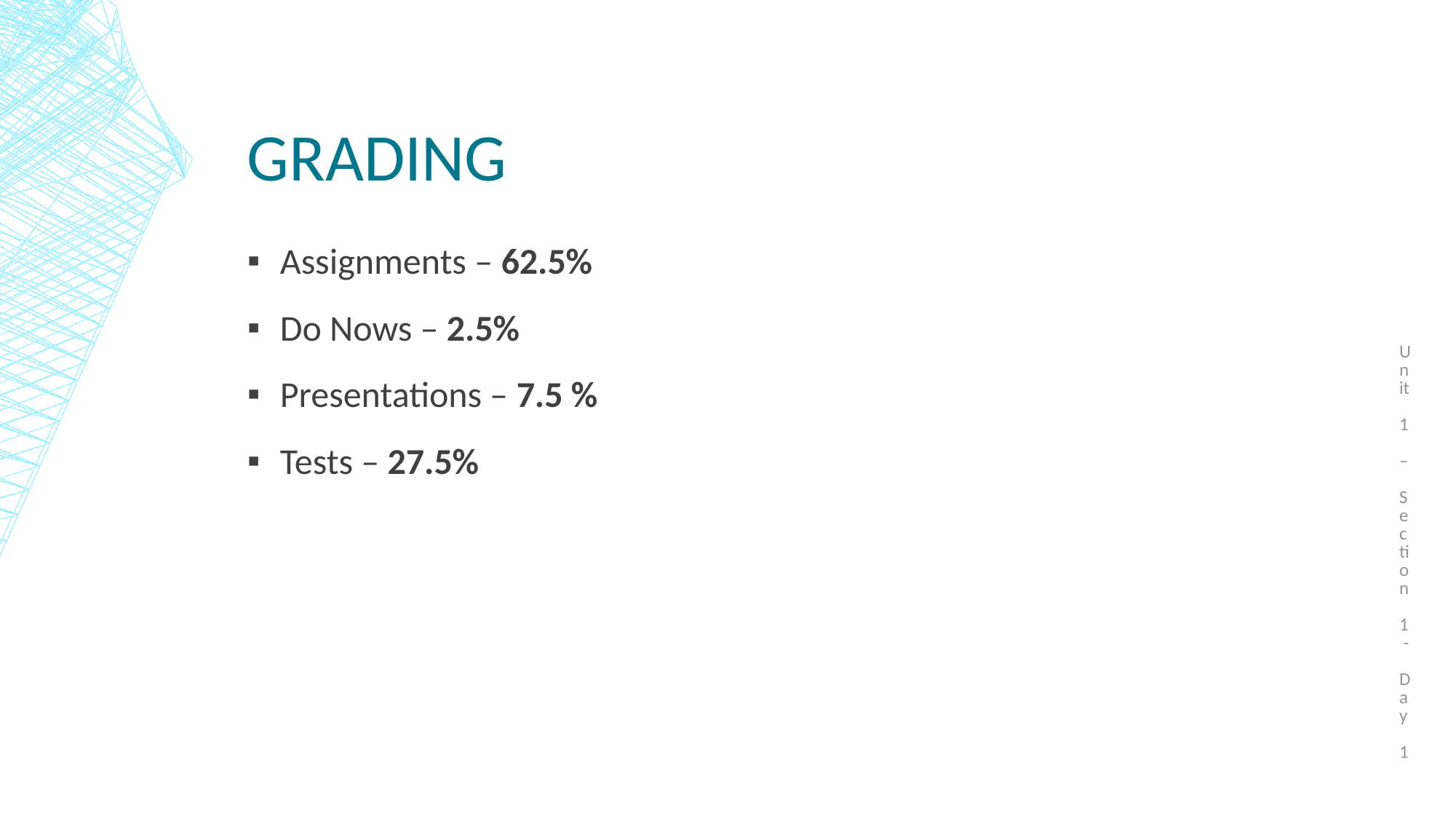

Unit 1 – Section 1 - Day 1
# grading
Assignments – 62.5%
Do Nows – 2.5%
Presentations – 7.5 %
Tests – 27.5%